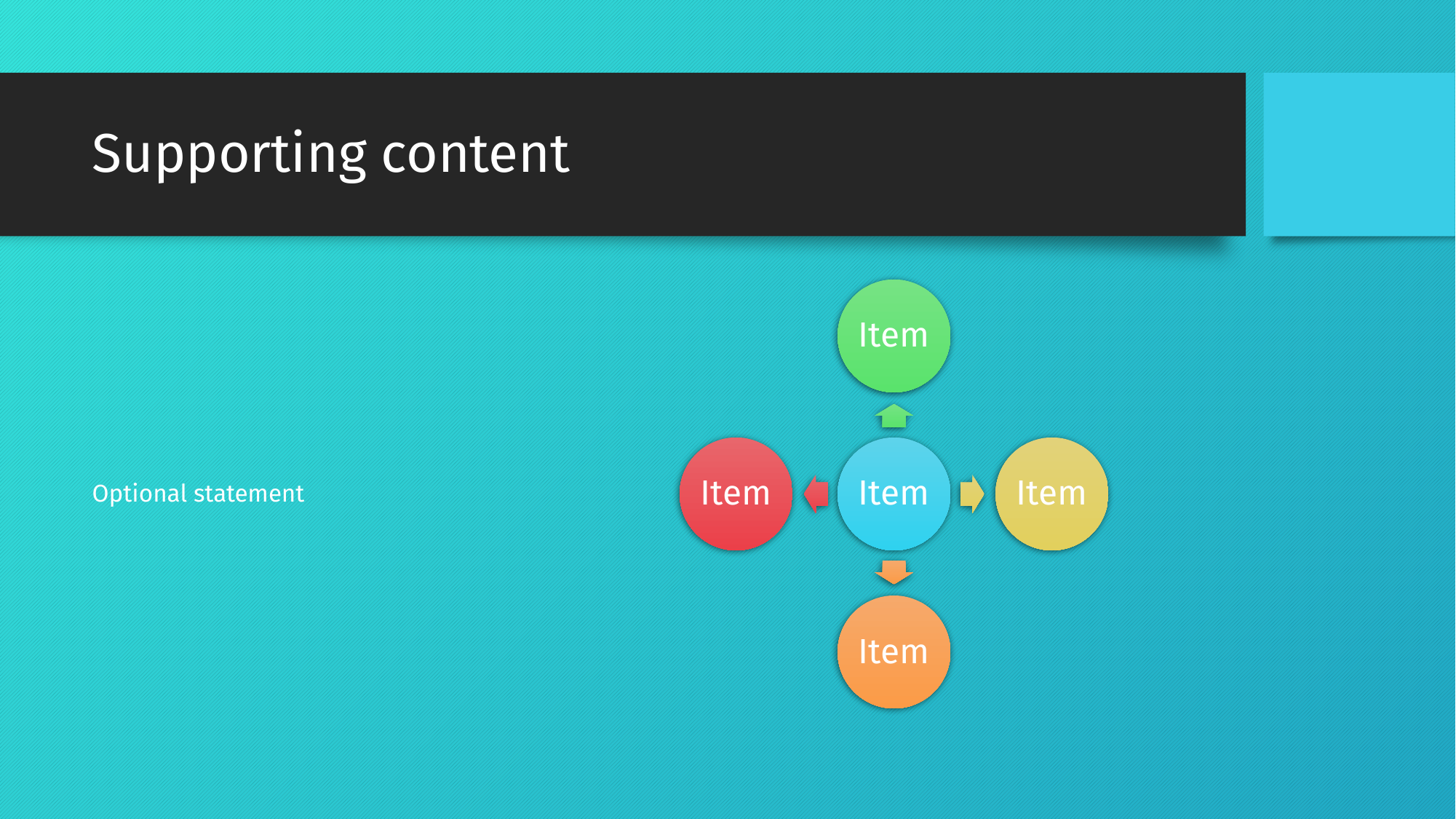

# Supporting content
Item

Item

Item

Item

Item
Optional statement